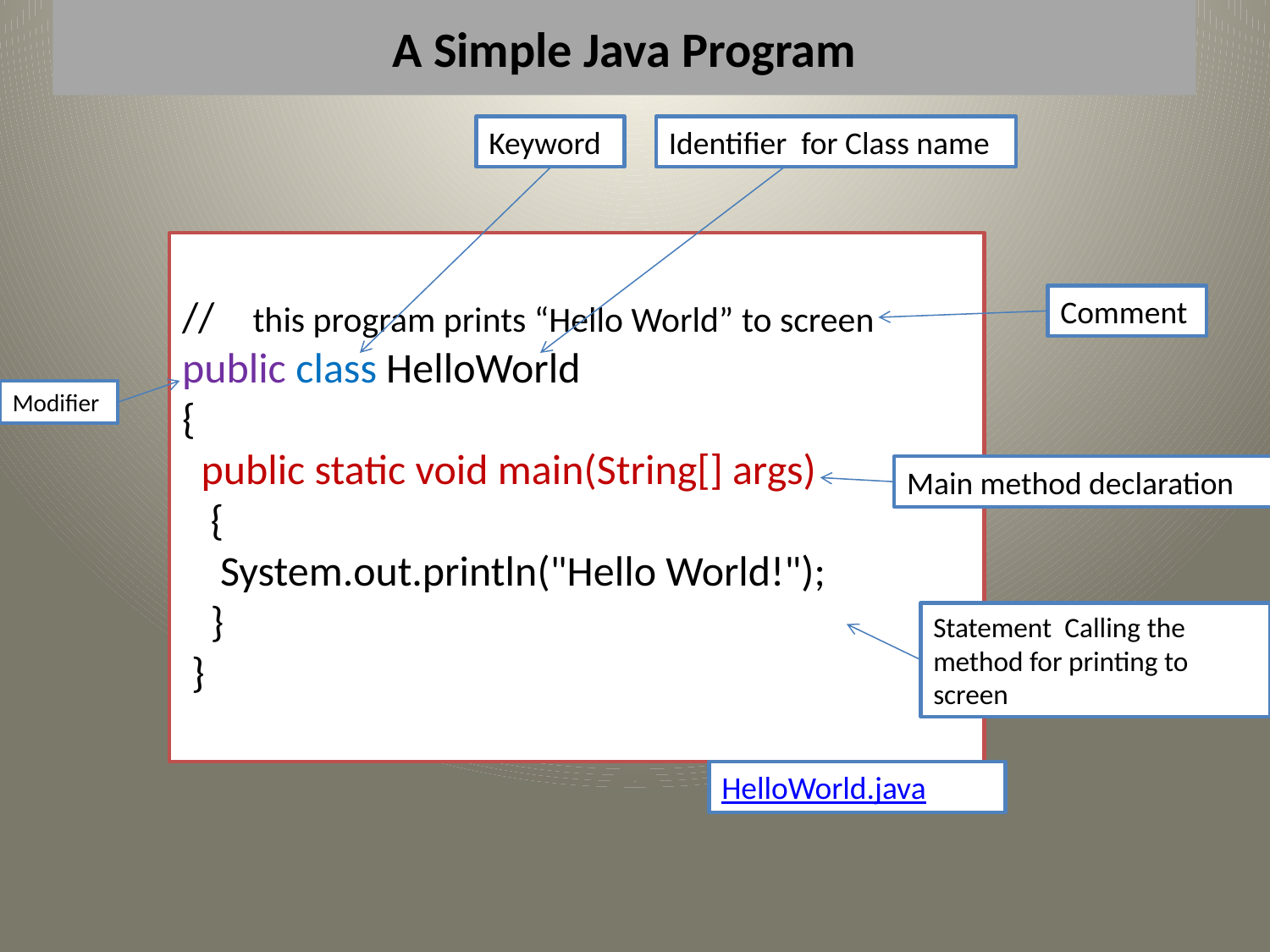

# A Simple Java Program
Keyword
Identifier  for Class name
Modifier

//    this program prints “Hello World” to screen
public class HelloWorld
{
  public static void main(String[] args)
   {
    System.out.println("Hello World!");
   }
 }
Comment
Main method declaration
Statement  Calling the method for printing to screen
HelloWorld.java
14